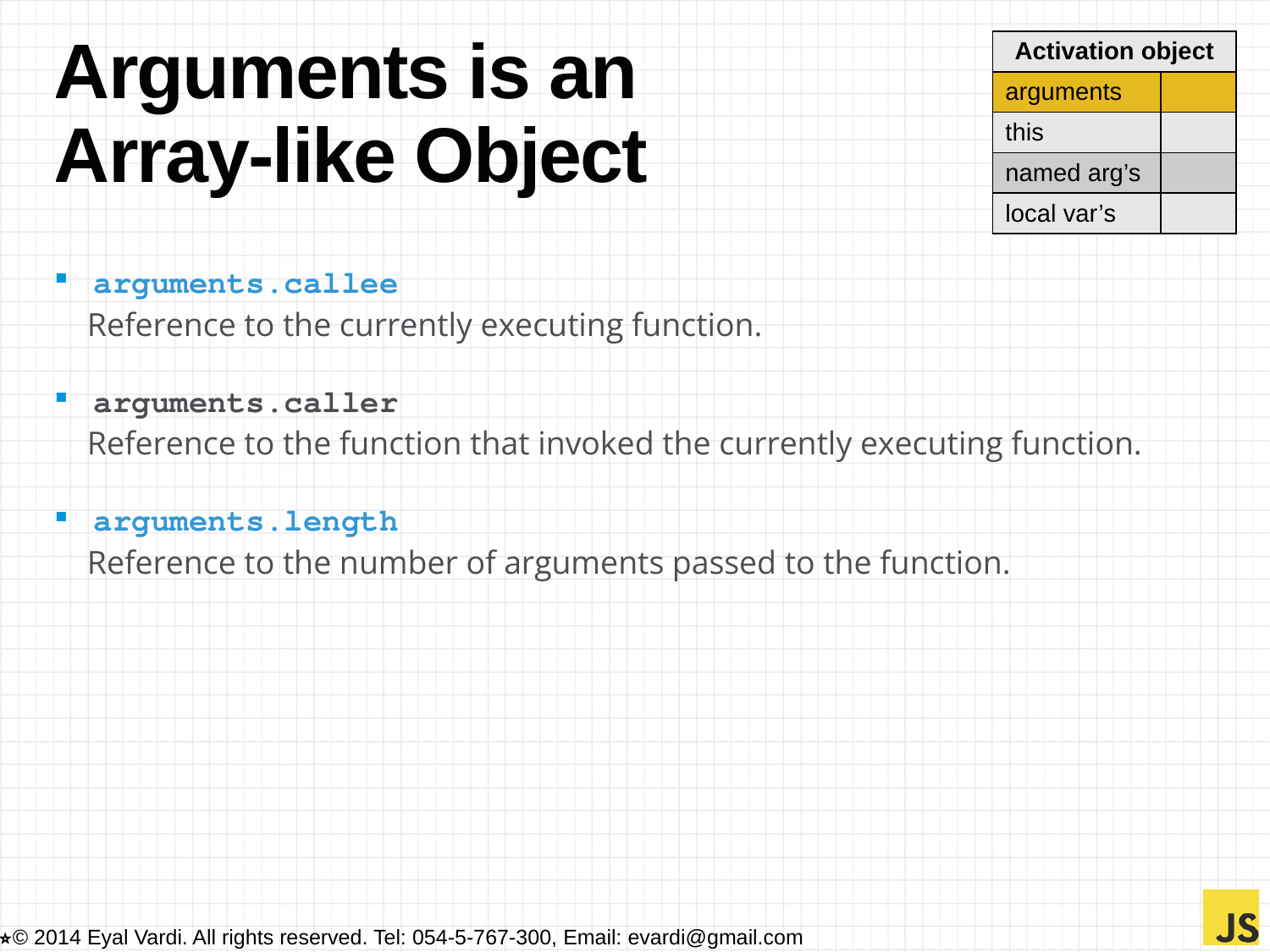

| Activation object |  |
| --- | --- |
| arguments |  |
| this |  |
| named arg’s |  |
| local var’s |  |
# Arguments is an Array-like Object
arguments.callee
    Reference to the currently executing function.
arguments.caller
    Reference to the function that invoked the currently executing function.
arguments.length
    Reference to the number of arguments passed to the function.